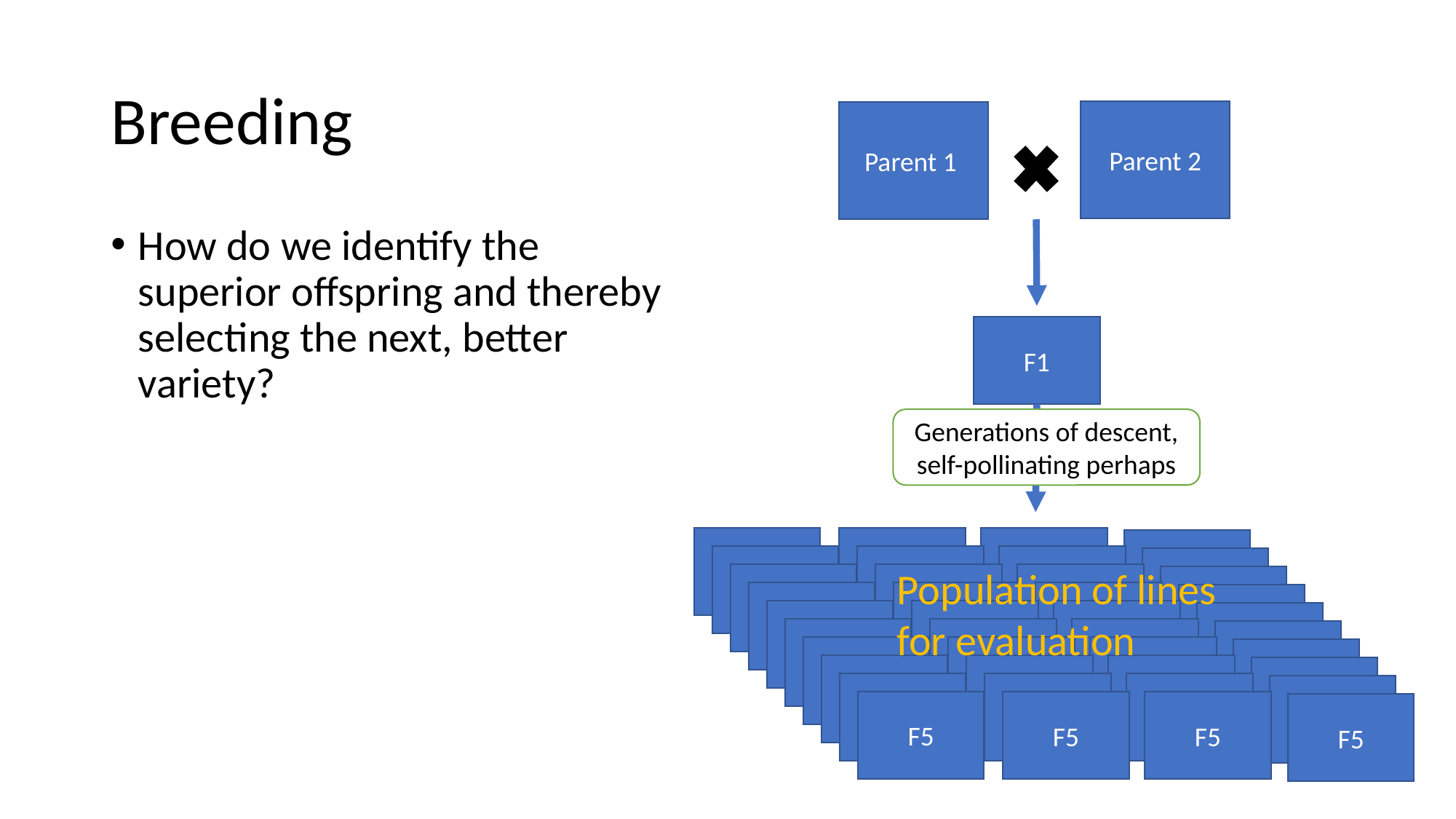

# Breeding
Parent 2
Parent 1

How do we identify the superior offspring and thereby selecting the next, better variety?

F1
Generations of descent, self-pollinating perhaps
F8
F8
F8
F8
F8
F8
F8
F8
Population of lines for evaluation
F8
F8
F8
F8
F8
F8
F8
F8
F8
F8
F8
F8
F8
F8
F8
F8
F8
F8
F8
F8
F8
F8
F8
F8
F8
F8
F8
F8
F5
F5
F5
F5